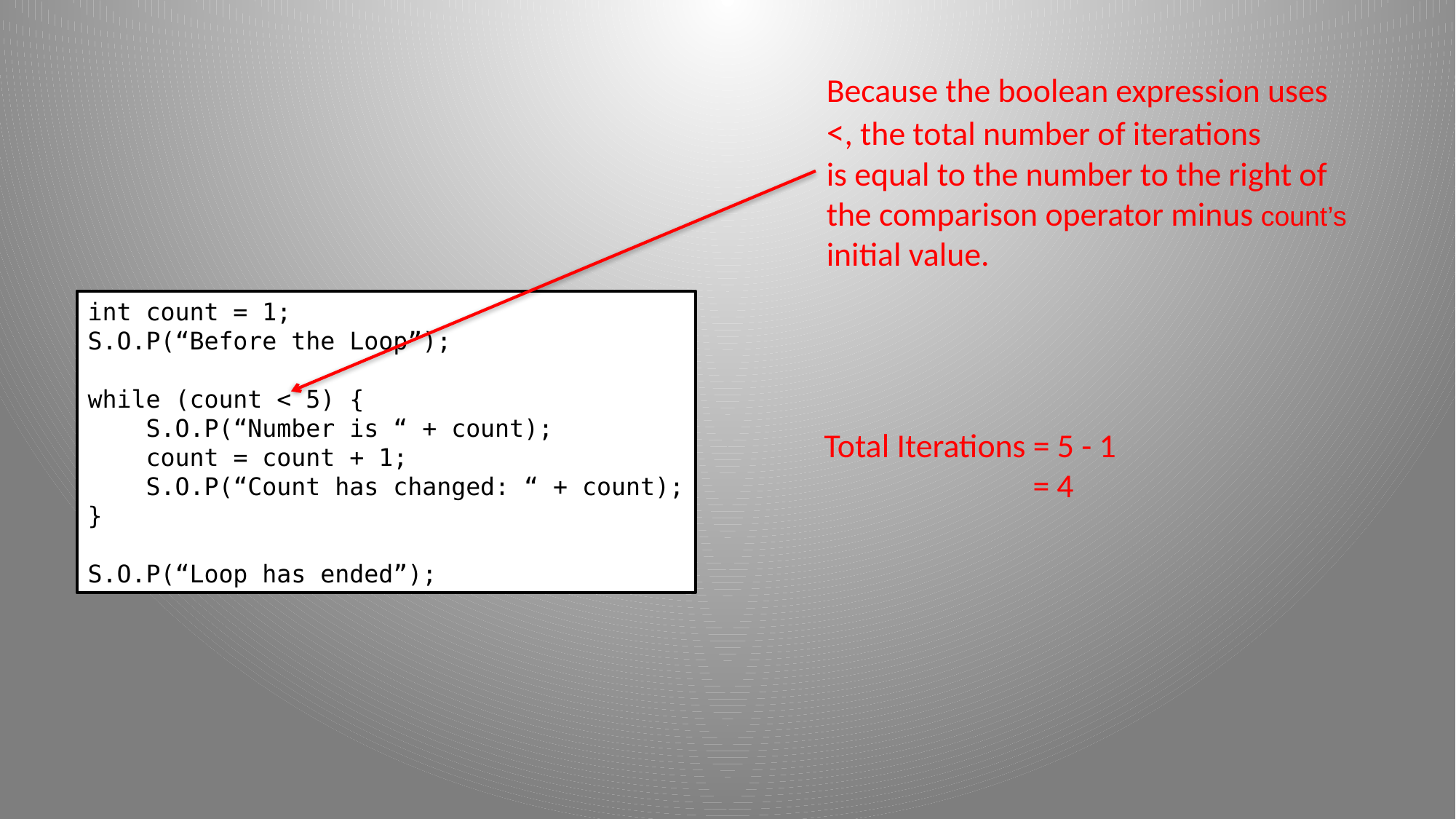

Because the boolean expression uses
<, the total number of iterations
is equal to the number to the right of
the comparison operator minus count’s
initial value.
int count = 1;
S.O.P(“Before the Loop”);

while (count < 5) {
    S.O.P(“Number is “ + count);
    count = count + 1;
    S.O.P(“Count has changed: “ + count);
}

S.O.P(“Loop has ended”);
Total Iterations = 5 - 1
                            = 4